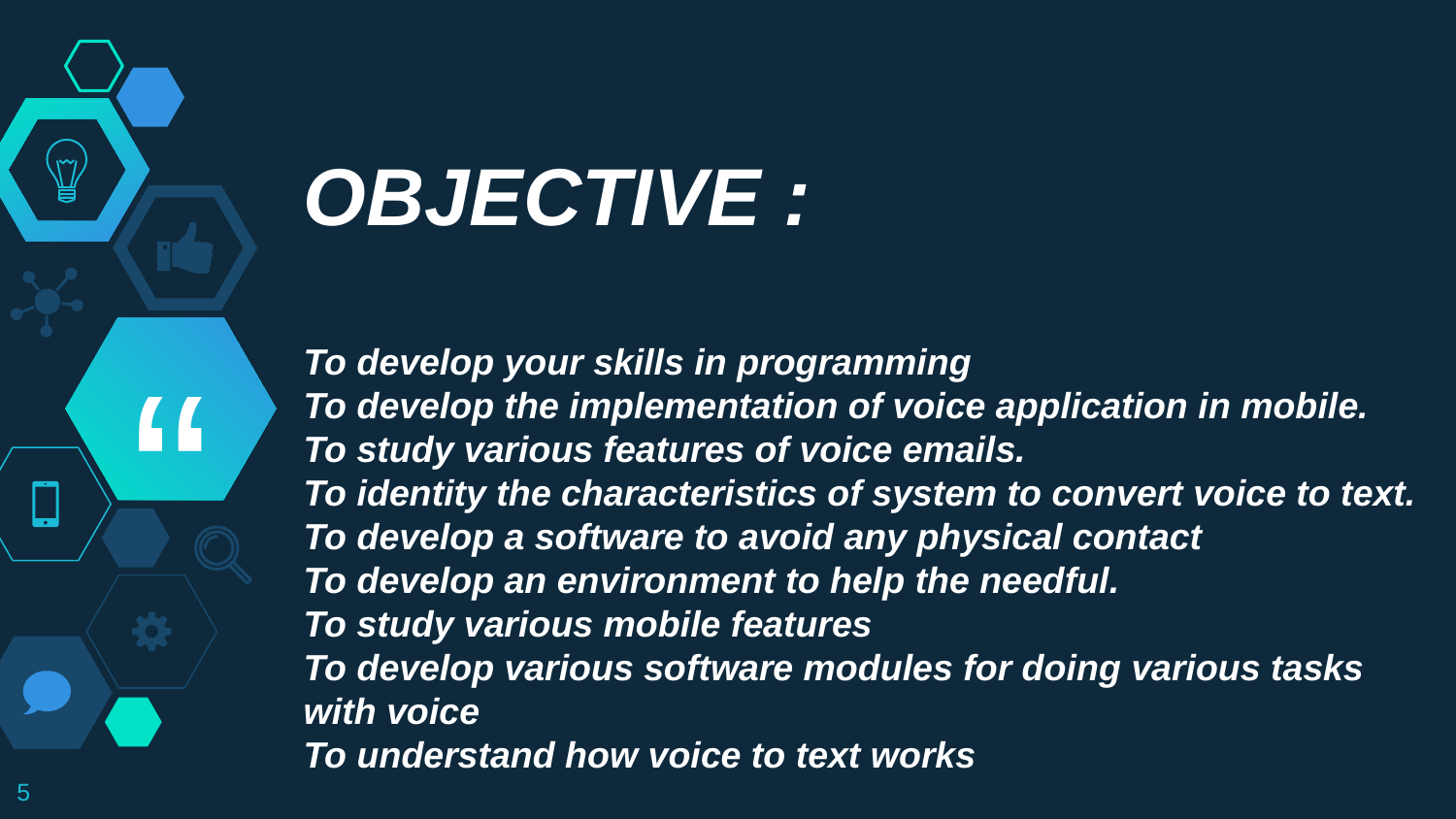

OBJECTIVE :
To develop your skills in programming
To develop the implementation of voice application in mobile.
To study various features of voice emails.
To identity the characteristics of system to convert voice to text.
To develop a software to avoid any physical contact
To develop an environment to help the needful.
To study various mobile features
To develop various software modules for doing various tasks with voice
To understand how voice to text works
5